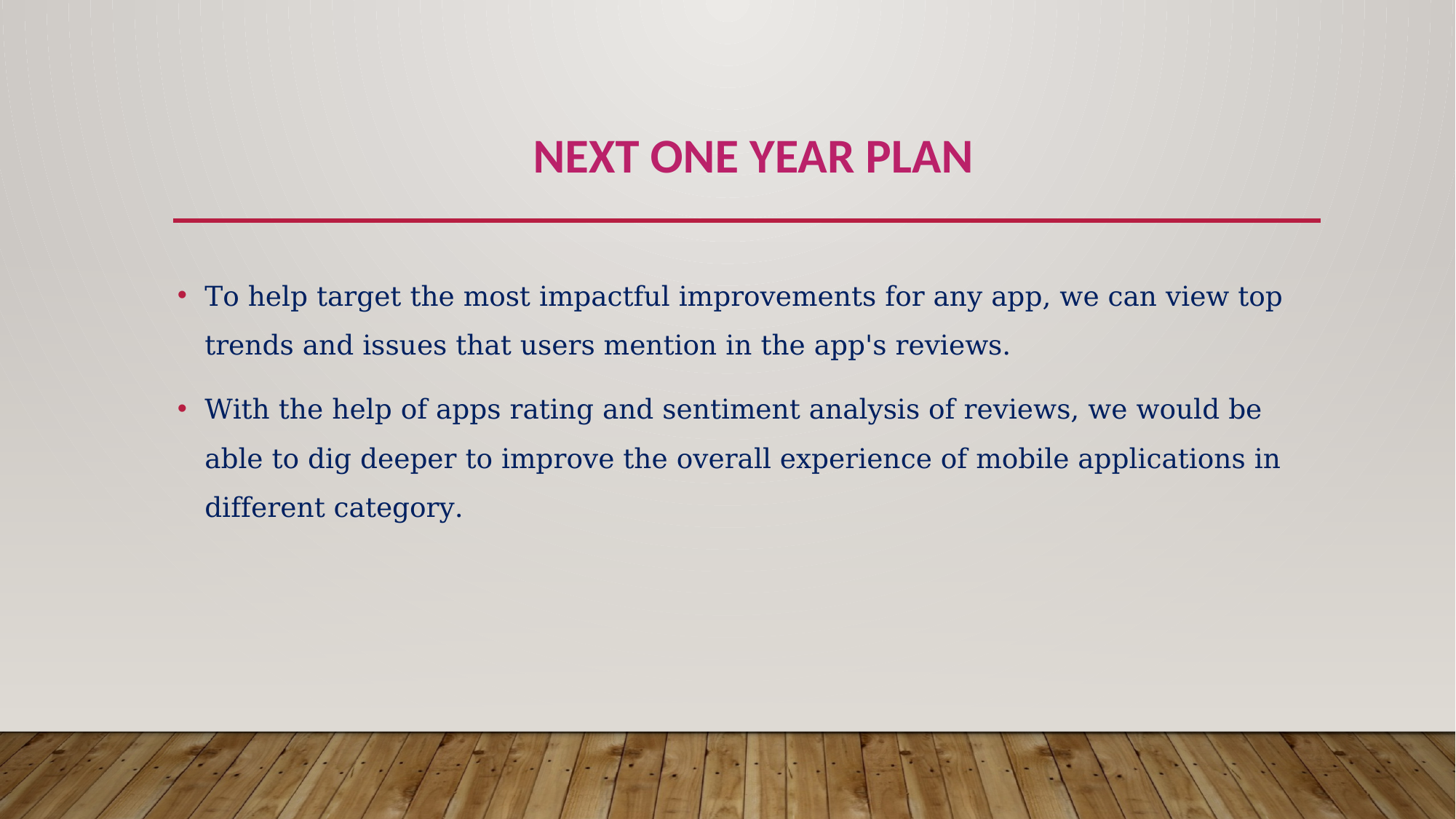

# NEXT One year PLAN
To help target the most impactful improvements for any app, we can view top trends and issues that users mention in the app's reviews.
With the help of apps rating and sentiment analysis of reviews, we would be able to dig deeper to improve the overall experience of mobile applications in different category.